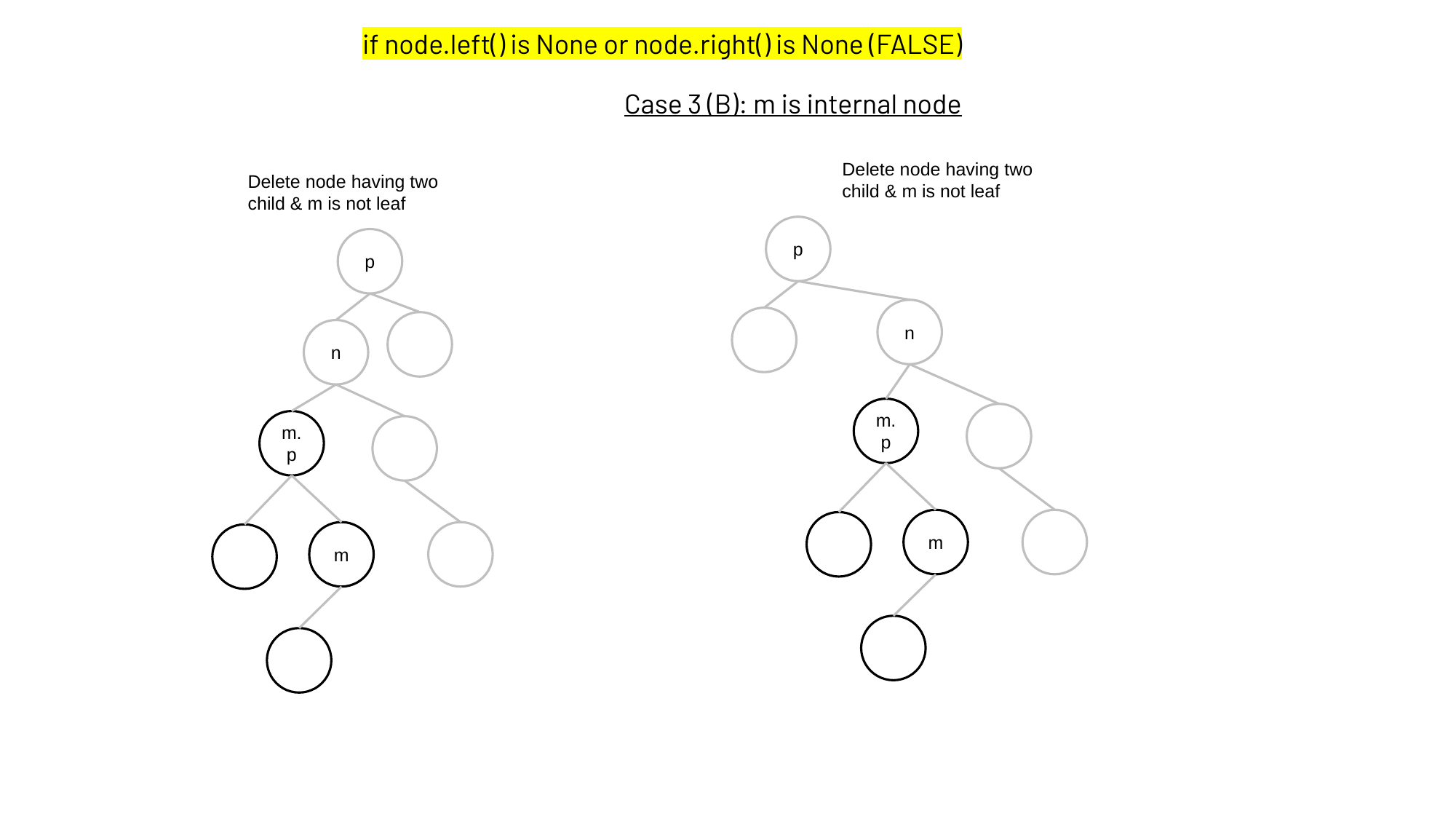

if node.left() is None or node.right() is None (FALSE)
Case 3 (B): m is internal node
Delete node having two child & m is not leaf
p
n

m.p

m

Delete node having two child & m is not leaf
p

n
m.p

m